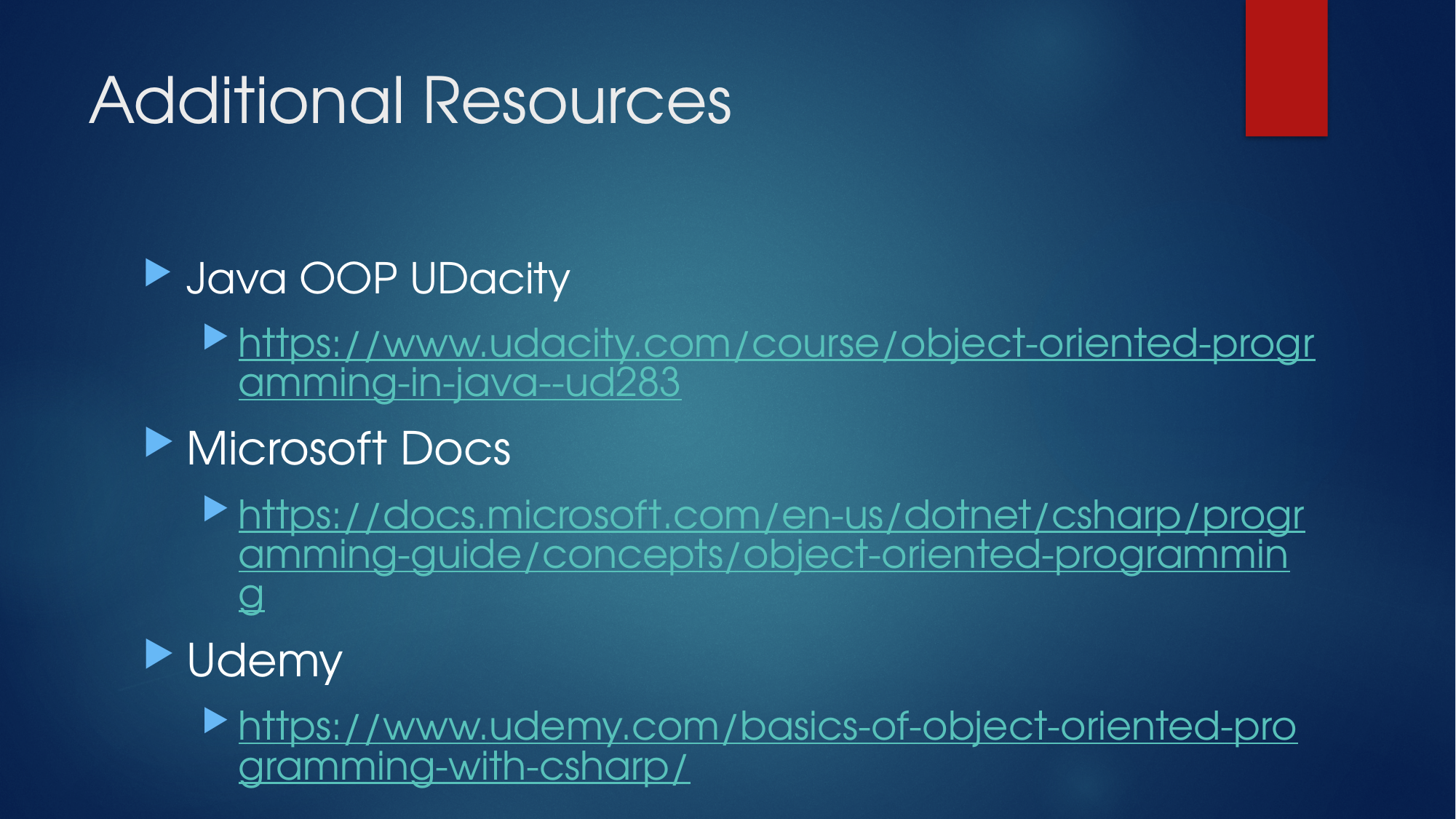

# Additional Resources
Java OOP UDacity
https://www.udacity.com/course/object-oriented-programming-in-java--ud283
Microsoft Docs
https://docs.microsoft.com/en-us/dotnet/csharp/programming-guide/concepts/object-oriented-programming
Udemy
https://www.udemy.com/basics-of-object-oriented-programming-with-csharp/